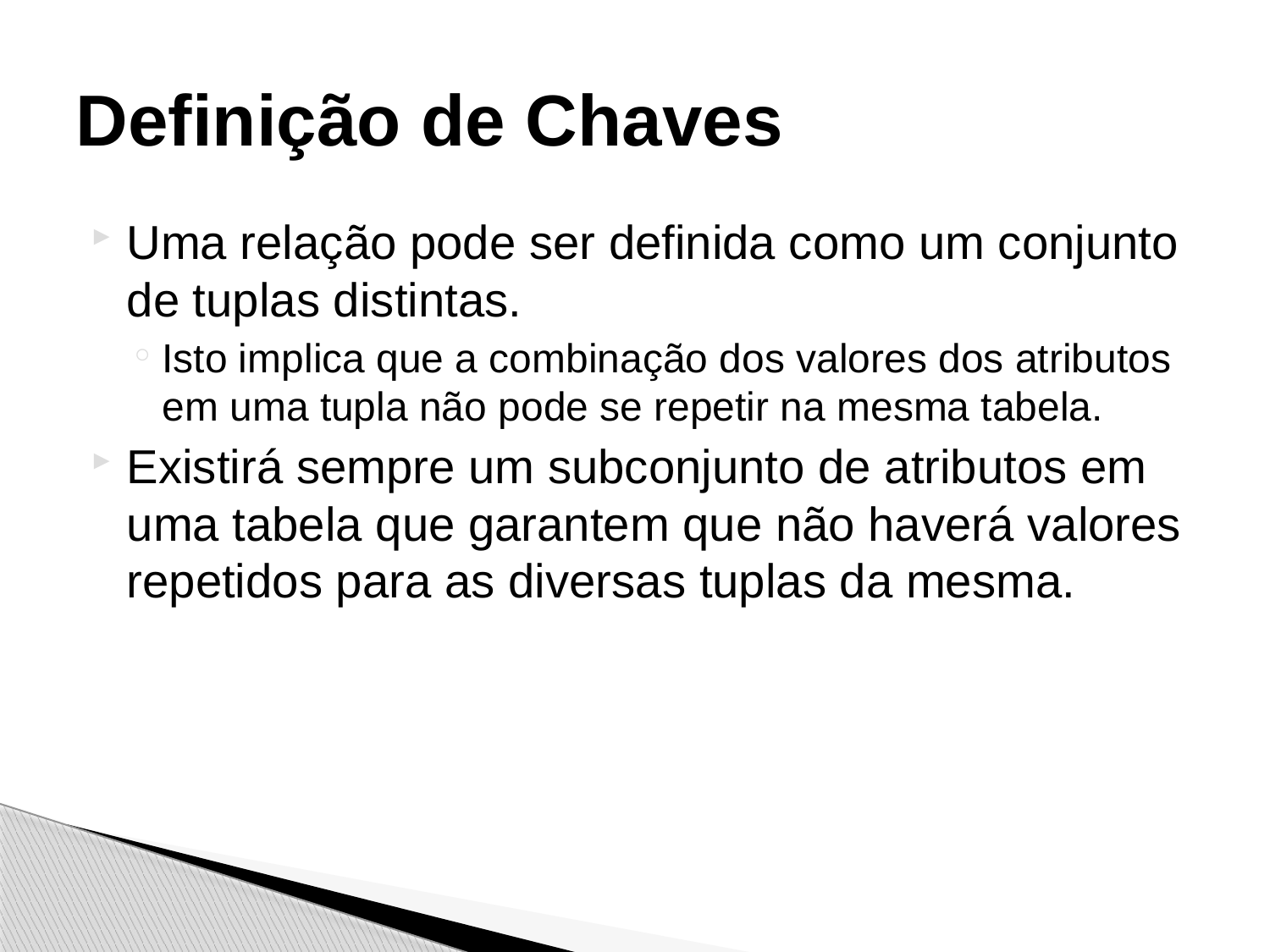

# Definição de Chaves
Uma relação pode ser definida como um conjunto de tuplas distintas.
Isto implica que a combinação dos valores dos atributos em uma tupla não pode se repetir na mesma tabela.
Existirá sempre um subconjunto de atributos em uma tabela que garantem que não haverá valores repetidos para as diversas tuplas da mesma.